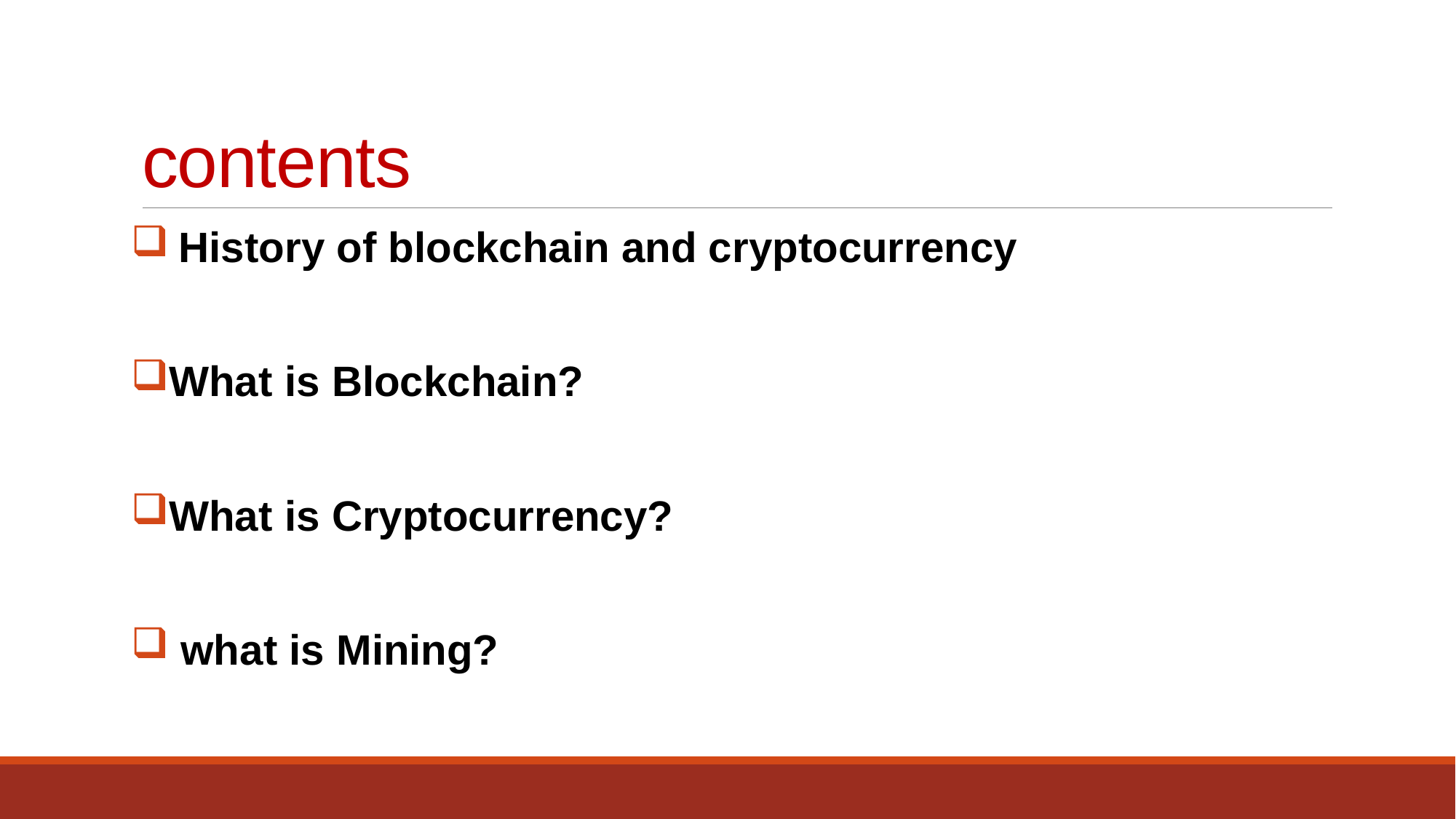

# contents
 History of blockchain and cryptocurrency

What is Blockchain?

What is Cryptocurrency?

 what is Mining?